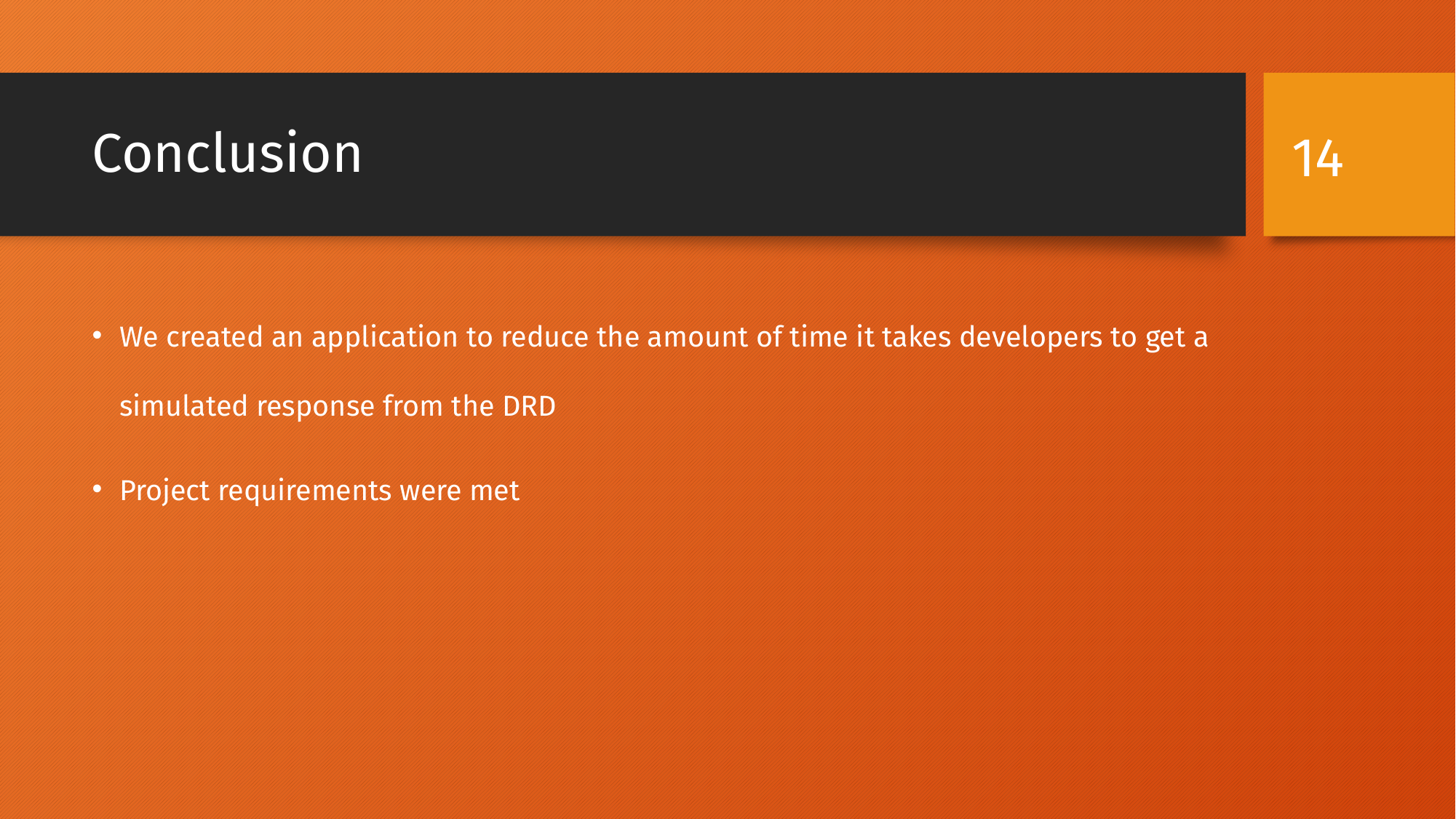

14
# Conclusion

We created an application to reduce the amount of time it takes developers to get a simulated response from the DRD
Project requirements were met